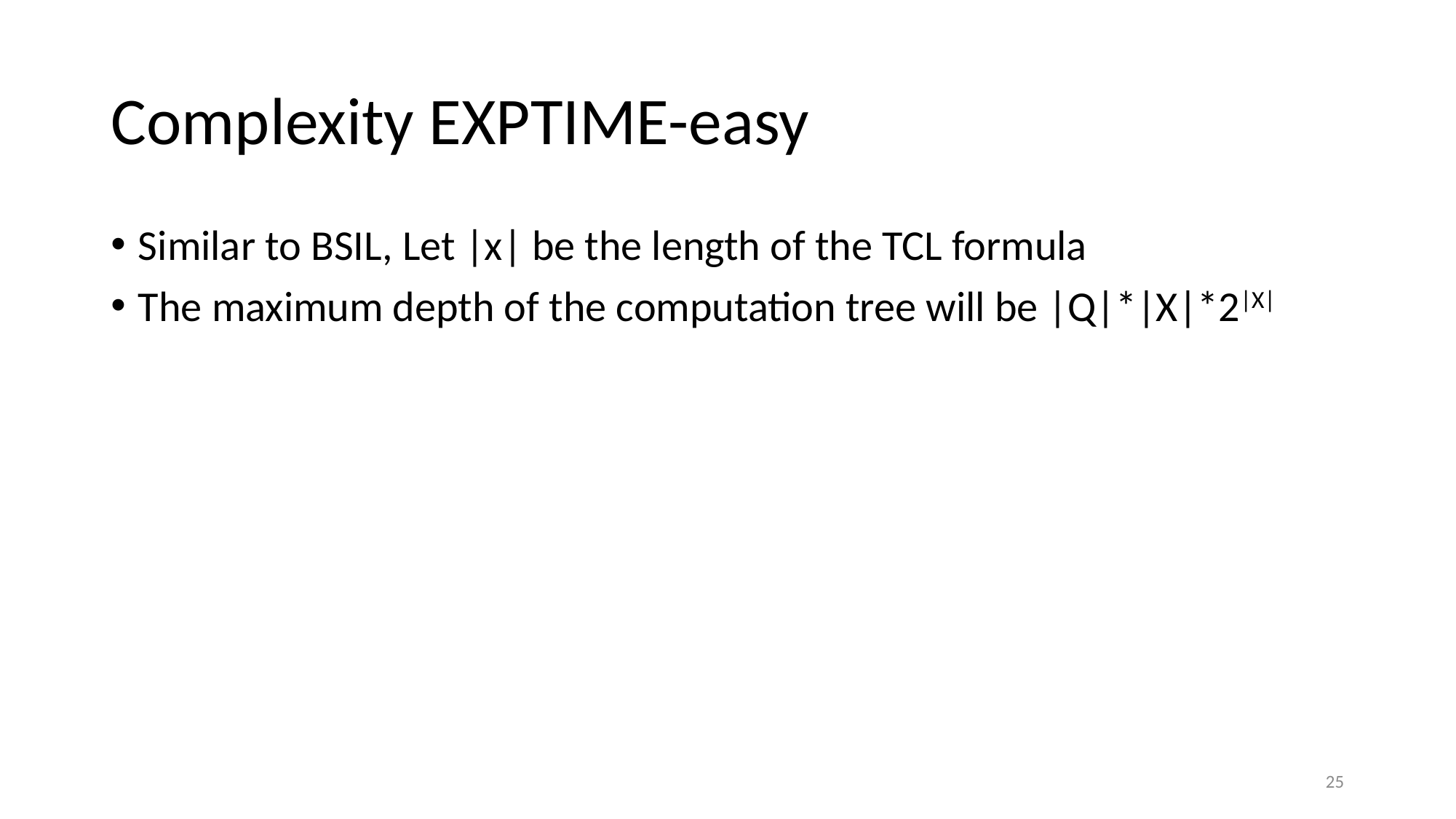

# Complexity EXPTIME-easy
Similar to BSIL, Let |x| be the length of the TCL formula
The maximum depth of the computation tree will be |Q|*|X|*2|X|
25